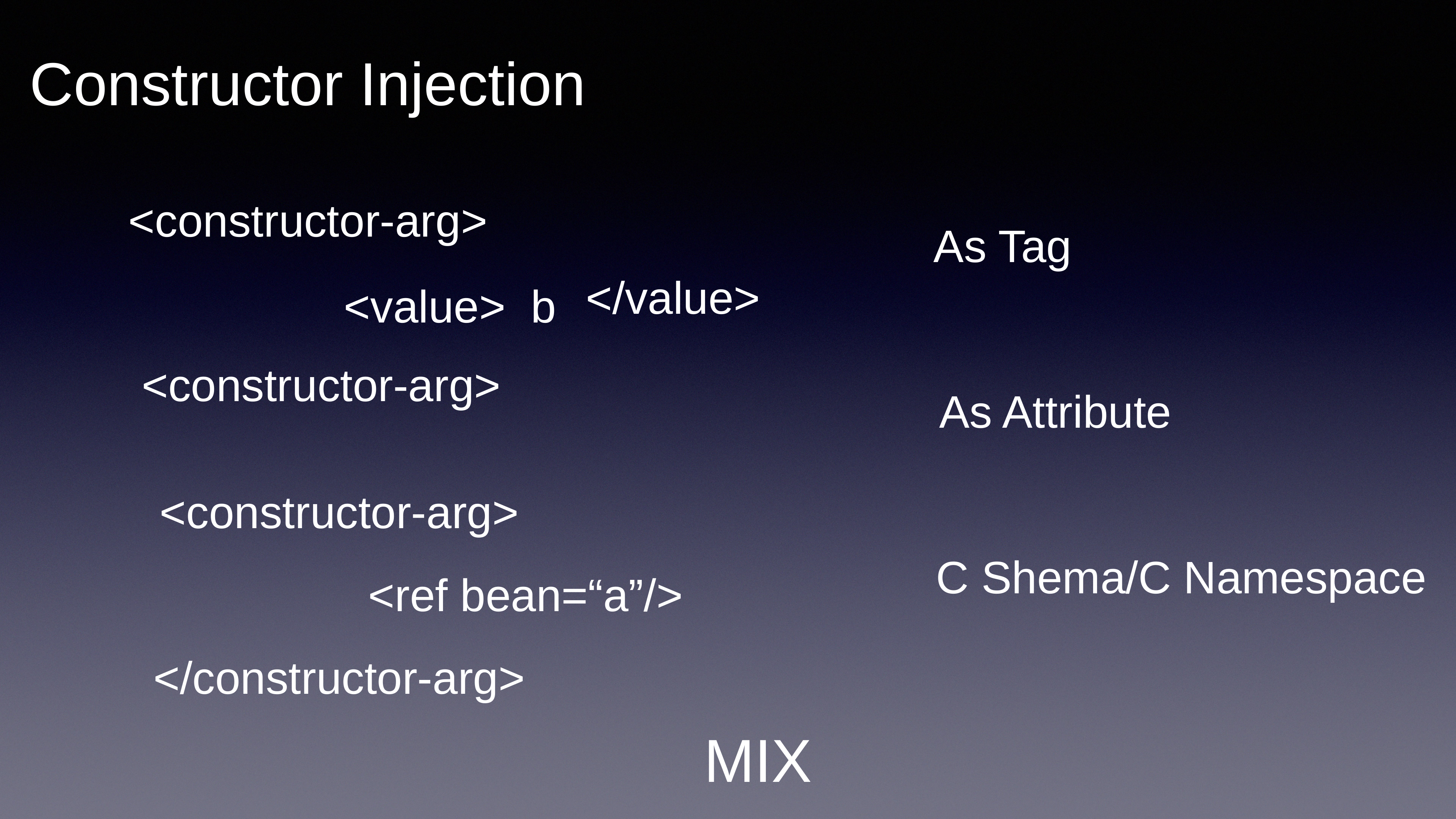

Constructor Injection
<constructor-arg>
As Tag
</value>
<value>
b
<constructor-arg>
As Attribute
<constructor-arg>
C Shema/C Namespace
<ref bean=“a”/>
</constructor-arg>
MIX